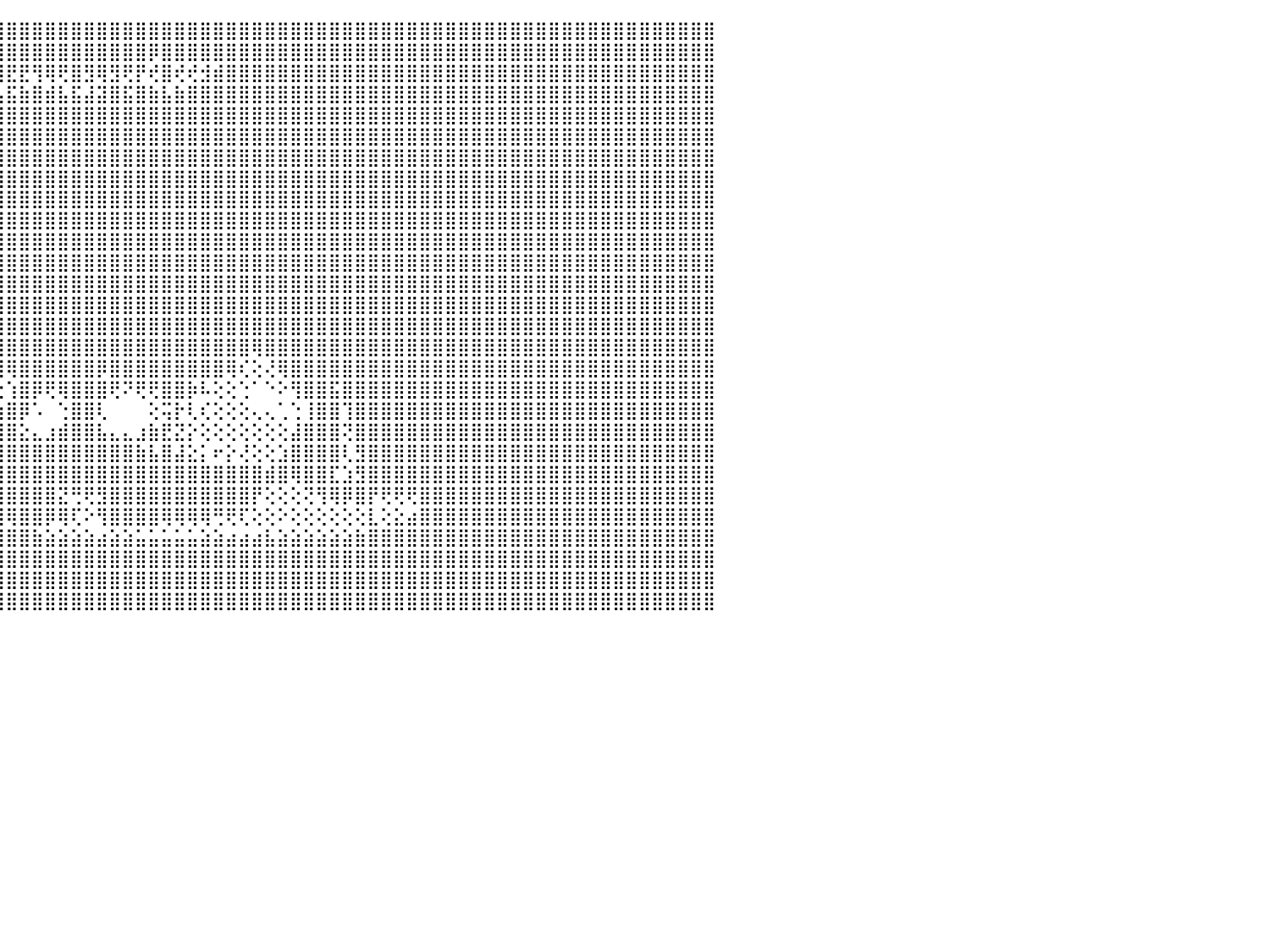

⣿⣿⣿⣿⣿⣿⣿⣿⣿⣿⣿⣿⣿⣿⣿⣿⣿⣿⣿⣿⣿⣿⣿⣿⣿⣿⣿⣿⣿⣿⣿⣿⣿⣿⣿⣿⣿⣿⣿⣿⣿⣿⣿⣿⣿⣿⣿⣿⣿⣿⣿⣿⣿⣿⣿⣿⣿⣿⣿⣿⣿⣿⣿⣿⣿⣿⣿⣿⣿⣿⣿⣿⣿⣿⣿⣿⣿⣿⣿⣿⣿⣿⣿⣿⣿⣿⣿⣿⣿⣿⣿⣿⣿⣿⣿⣿⣿⣿⣿⣿⠀
⣿⣿⣿⣿⣿⣿⣿⣿⣿⣿⣿⣿⣿⣿⣿⣿⣿⣿⣿⣿⣿⣿⣿⣿⣿⣿⣿⣿⣿⣿⣿⣿⣿⣿⣿⣿⣿⣿⣿⢿⣿⣿⣿⣿⣿⣿⣿⣿⣿⣿⣿⣿⣿⣿⣿⣿⡿⣿⣿⣿⣿⣿⣿⣿⣿⣿⣿⣿⣿⣿⣿⣿⣿⣿⣿⣿⣿⣿⣿⣿⣿⣿⣿⣿⣿⣿⣿⣿⣿⣿⣿⣿⣿⣿⣿⣿⣿⣿⣿⣿⠀
⣿⣿⣿⣿⣿⣿⣟⣿⡿⢻⣿⢿⢿⣿⣟⡿⣿⢻⢟⡿⢿⣟⣟⢿⢿⢟⡻⡟⣟⡿⣿⣿⢿⡿⣿⡿⢞⣿⣾⢻⢺⢟⡞⣟⣿⣟⣟⢻⢿⢟⣿⣻⢿⣻⢟⡟⢞⣿⢞⢞⣺⣾⣿⣿⣿⣿⣿⣿⣿⣿⣿⣿⣿⣿⣿⣿⣿⣿⣿⣿⣿⣿⣿⣿⣿⣿⣿⣿⣿⣿⣿⣿⣿⣿⣿⣿⣿⣿⣿⣿⠀
⣿⣿⣿⣿⣿⣿⣴⣿⣷⣾⣯⣮⣵⣷⣽⣵⣿⣼⣿⣯⣧⣿⣿⣿⣿⣾⣽⣷⣿⣵⣿⣽⣿⣯⣿⣷⣵⣿⣧⣿⣼⣾⣯⣾⣧⣯⣷⣿⣾⣧⣯⣼⣽⣿⣯⣿⣷⣧⣷⣿⣿⣿⣿⣿⣿⣿⣿⣿⣿⣿⣿⣿⣿⣿⣿⣿⣿⣿⣿⣿⣿⣿⣿⣿⣿⣿⣿⣿⣿⣿⣿⣿⣿⣿⣿⣿⣿⣿⣿⣿⠀
⣿⣿⣿⣿⣿⣿⣿⣿⣿⣿⣿⣿⣿⣿⣿⣿⣿⣿⣿⣿⣿⣿⣿⣿⣿⣿⣿⣿⣿⣿⣿⣿⣿⣿⣿⣿⣿⣿⣿⣿⣿⣿⣿⣿⣿⣿⣿⣿⣿⣿⣿⣿⣿⣿⣿⣿⣿⣿⣿⣿⣿⣿⣿⣿⣿⣿⣿⣿⣿⣿⣿⣿⣿⣿⣿⣿⣿⣿⣿⣿⣿⣿⣿⣿⣿⣿⣿⣿⣿⣿⣿⣿⣿⣿⣿⣿⣿⣿⣿⣿⠀
⣿⣿⣿⣿⣿⣿⣿⣿⣿⣿⣿⣿⣿⣿⣿⣿⣿⣿⣿⣿⣿⣿⣿⣿⣿⣿⣿⣿⣿⣿⣿⣿⣿⣿⣿⣿⣿⣿⣿⣿⣿⣿⣿⣿⣿⣿⣿⣿⣿⣿⣿⣿⣿⣿⣿⣿⣿⣿⣿⣿⣿⣿⣿⣿⣿⣿⣿⣿⣿⣿⣿⣿⣿⣿⣿⣿⣿⣿⣿⣿⣿⣿⣿⣿⣿⣿⣿⣿⣿⣿⣿⣿⣿⣿⣿⣿⣿⣿⣿⣿⠀
⣿⣿⣿⣿⣿⣿⣿⣿⣿⣿⣿⣿⣿⣿⣿⣿⣿⣿⣿⣿⣿⣿⣿⣿⣿⣿⣿⣿⣿⣿⣿⣿⣿⣿⣿⣿⣿⣿⣿⣿⣿⣿⣿⣿⣿⣿⣿⣿⣿⣿⣿⣿⣿⣿⣿⣿⣿⣿⣿⣿⣿⣿⣿⣿⣿⣿⣿⣿⣿⣿⣿⣿⣿⣿⣿⣿⣿⣿⣿⣿⣿⣿⣿⣿⣿⣿⣿⣿⣿⣿⣿⣿⣿⣿⣿⣿⣿⣿⣿⣿⠀
⣿⣿⣿⣿⣿⣿⣿⣿⣿⣿⣿⣿⣿⣿⣿⣿⣿⣿⣿⣿⣿⣿⣿⣿⣿⣿⣿⣿⣿⣿⣿⣿⣿⣿⣿⣿⣿⣿⣿⣿⣿⣿⣿⣿⣿⣿⣿⣿⣿⣿⣿⣿⣿⣿⣿⣿⣿⣿⣿⣿⣿⣿⣿⣿⣿⣿⣿⣿⣿⣿⣿⣿⣿⣿⣿⣿⣿⣿⣿⣿⣿⣿⣿⣿⣿⣿⣿⣿⣿⣿⣿⣿⣿⣿⣿⣿⣿⣿⣿⣿⠀
⣿⣿⣿⣿⣿⣿⣿⣿⣿⣿⣿⣿⣿⣿⣿⣿⣿⣿⣿⣿⣿⣿⣿⣿⣿⣿⣿⣿⣿⣿⣿⣿⣿⣿⣿⣿⣿⣿⣿⣿⣿⣿⣿⣿⣿⣿⣿⣿⣿⣿⣿⣿⣿⣿⣿⣿⣿⣿⣿⣿⣿⣿⣿⣿⣿⣿⣿⣿⣿⣿⣿⣿⣿⣿⣿⣿⣿⣿⣿⣿⣿⣿⣿⣿⣿⣿⣿⣿⣿⣿⣿⣿⣿⣿⣿⣿⣿⣿⣿⣿⠀
⣿⣿⣿⣿⣿⣿⣿⣿⣿⣿⣿⣿⣿⣿⣿⣿⣿⣿⣿⣿⣿⣿⣿⣿⣿⣿⣿⣿⣿⣿⣿⣿⣿⣿⣿⣿⣿⣿⣿⣿⣿⣿⣿⣿⣿⣿⣿⣿⣿⣿⣿⣿⣿⣿⣿⣿⣿⣿⣿⣿⣿⣿⣿⣿⣿⣿⣿⣿⣿⣿⣿⣿⣿⣿⣿⣿⣿⣿⣿⣿⣿⣿⣿⣿⣿⣿⣿⣿⣿⣿⣿⣿⣿⣿⣿⣿⣿⣿⣿⣿⠀
⣿⣿⣿⣿⣿⣿⣿⣿⣿⣿⣿⣿⣿⣿⣿⣿⣿⣿⣿⣿⣿⣿⣿⣿⣿⣿⣿⣿⣿⣿⣿⣿⣿⣿⣿⣿⣿⣿⣿⣿⣿⣿⣿⣿⣿⣿⣿⣿⣿⣿⣿⣿⣿⣿⣿⣿⣿⣿⣿⣿⣿⣿⣿⣿⣿⣿⣿⣿⣿⣿⣿⣿⣿⣿⣿⣿⣿⣿⣿⣿⣿⣿⣿⣿⣿⣿⣿⣿⣿⣿⣿⣿⣿⣿⣿⣿⣿⣿⣿⣿⠀
⣿⣿⣿⣿⣿⣿⣿⣿⣿⣿⣿⣿⣿⣿⣿⣿⣿⣿⣿⣿⣿⣿⣿⣿⣿⣿⣿⣿⣿⣿⣿⣿⣿⣿⣿⣿⣿⣿⣿⣿⣿⣿⣿⣿⣿⣿⣿⣿⣿⣿⣿⣿⣿⣿⣿⣿⣿⣿⣿⣿⣿⣿⣿⣿⣿⣿⣿⣿⣿⣿⣿⣿⣿⣿⣿⣿⣿⣿⣿⣿⣿⣿⣿⣿⣿⣿⣿⣿⣿⣿⣿⣿⣿⣿⣿⣿⣿⣿⣿⣿⠀
⣿⣿⣿⣿⣿⣿⣿⣿⣿⣿⣿⣿⣿⣿⣿⣿⣿⣿⣿⣿⣿⣿⣿⣿⣿⣿⣿⣿⣿⣿⣿⣿⣿⣿⣿⣿⣿⣿⣿⣿⣿⣿⣿⣿⣿⣿⣿⣿⣿⣿⣿⣿⣿⣿⣿⣿⣿⣿⣿⣿⣿⣿⣿⣿⣿⣿⣿⣿⣿⣿⣿⣿⣿⣿⣿⣿⣿⣿⣿⣿⣿⣿⣿⣿⣿⣿⣿⣿⣿⣿⣿⣿⣿⣿⣿⣿⣿⣿⣿⣿⠀
⣿⣿⣿⣿⣿⣿⣿⣿⣿⣿⣿⣿⣿⣿⣿⣿⣿⣿⣿⣿⣿⣿⣿⣿⣿⣿⣿⣿⣿⣿⣿⣿⣿⣿⣿⢏⢕⣬⣿⣿⣿⣿⣿⣿⣿⣿⣿⣿⣿⣿⣿⣿⣿⣿⣿⣿⣿⣿⣿⣿⣿⣿⣿⣿⣿⣿⣿⣿⣿⣿⣿⣿⣿⣿⣿⣿⣿⣿⣿⣿⣿⣿⣿⣿⣿⣿⣿⣿⣿⣿⣿⣿⣿⣿⣿⣿⣿⣿⣿⣿⠀
⣿⣿⣿⣿⣿⣿⣿⣿⣿⣿⣿⣿⣿⣿⣿⣿⣿⣿⣿⣿⣿⣿⣿⣿⣿⣿⣿⣿⣿⣿⣿⣿⣿⣿⣿⠑⡰⢽⣿⣿⣿⣿⣿⣿⣿⣿⣿⣿⣿⣿⣿⣿⣿⣿⣿⣿⣿⣿⣿⣿⣿⣿⣿⣿⣿⣿⣿⣿⣿⣿⣿⣿⣿⣿⣿⣿⣿⣿⣿⣿⣿⣿⣿⣿⣿⣿⣿⣿⣿⣿⣿⣿⣿⣿⣿⣿⣿⣿⣿⣿⠀
⣿⣿⣿⣿⣿⣿⣿⣿⣿⣿⣿⣿⣿⣿⣿⣿⣿⣿⣿⣿⣿⣿⣿⣿⣿⣿⣿⣿⣿⣿⣿⣿⣿⣿⠟⠁⠘⢻⠁⢻⣿⣿⣿⣿⣿⣿⣿⣿⣿⣿⣿⣿⣿⣿⣿⣿⣿⣿⣿⣿⣿⣿⣿⣿⢿⣿⣿⣿⣿⣿⣿⣿⣿⣿⣿⣿⣿⣿⣿⣿⣿⣿⣿⣿⣿⣿⣿⣿⣿⣿⣿⣿⣿⣿⣿⣿⣿⣿⣿⣿⠀
⣿⣿⣿⣿⣿⣿⣿⣿⣿⣿⣿⣿⣿⣿⣿⣿⣿⣿⣿⣿⣿⣿⣿⣿⣿⣿⣿⣿⣿⣿⣿⣿⣿⡟⠀⠀⠀⠈⢄⠀⢹⣿⣿⡿⢿⢿⣿⣿⣿⣿⣿⣿⡿⣿⣿⣿⣿⣿⣿⣿⣿⣿⢿⢎⢕⢜⢿⣿⣿⣿⣿⣿⣿⣿⣿⣿⣿⣿⣿⣿⣿⣿⣿⣿⣿⣿⣿⣿⣿⣿⣿⣿⣿⣿⣿⣿⣿⣿⣿⣿⠀
⣿⣿⣿⣿⣿⣿⣿⣿⣿⣿⣿⣿⣿⣿⣿⣿⣿⣿⣿⣿⣿⣿⣿⣿⣿⣿⣿⣿⣿⣿⣿⣿⣿⠅⢀⢀⠀⠀⢸⣇⠀⢟⢕⢕⢕⢱⣿⡿⢟⢿⣿⣿⣿⢟⠝⢟⢟⣿⣿⡷⠧⢕⢕⢑⠁⠑⠕⢻⣿⣿⣯⣿⣿⣿⣿⣿⣿⣿⣿⣿⣿⣿⣿⣿⣿⣿⣿⣿⣿⣿⣿⣿⣿⣿⣿⣿⣿⣿⣿⣿⠀
⣿⣿⣿⣿⣿⣿⣿⣿⣿⣿⣿⣿⣿⣿⣿⣿⣿⣿⣿⣿⣿⣿⣿⣿⣿⣿⣿⣿⣿⣿⣿⣿⡏⠀⣸⠁⠀⠀⠘⣿⣦⣴⣕⡕⣱⣿⡿⠡⠀⢑⣿⣿⢇⠀⠀⠀⢕⢭⡗⢇⢎⢕⢕⢕⢄⢄⢁⢑⢸⣿⣿⢹⣿⣿⣿⣿⣿⣿⣿⣿⣿⣿⣿⣿⣿⣿⣿⣿⣿⣿⣿⣿⣿⣿⣿⣿⣿⣿⣿⣿⠀
⣿⣿⣿⣿⣿⣿⣿⣿⣿⣿⣿⣿⣿⣿⣿⣿⣿⣿⣿⣿⣿⣿⣿⣿⣿⣿⣿⣿⣿⣿⣿⣿⣷⣼⣿⠀⠀⠀⠀⣿⣿⣿⣿⣿⣿⣿⣕⣄⣰⣾⣿⣿⣧⣄⣄⣰⣷⣟⣝⡕⢕⢕⢕⢕⢕⢕⢕⣼⣿⣿⣿⢝⣿⣿⣿⣿⣿⣿⣿⣿⣿⣿⣿⣿⣿⣿⣿⣿⣿⣿⣿⣿⣿⣿⣿⣿⣿⣿⣿⣿⠀
⣿⣿⣿⣿⣿⣿⣿⣿⣿⣿⣿⣿⣿⣿⣿⣿⣿⣿⣿⣿⣿⣿⣿⣿⣿⣿⣿⣿⣿⣿⣿⣿⣿⣿⣿⠀⠀⠀⠀⣿⣿⣿⣿⣿⣿⣿⣿⣿⣿⣿⣿⣿⣿⣿⣿⣷⣧⣿⣼⣕⡅⠖⡕⢜⢕⢕⣱⣿⣿⣿⣿⢇⣻⣿⣿⣿⣿⣿⣿⣿⣿⣿⣿⣿⣿⣿⣿⣿⣿⣿⣿⣿⣿⣿⣿⣿⣿⣿⣿⣿⠀
⣿⣿⣿⣿⣿⣿⣿⣿⣿⣿⣿⣿⣿⣿⣿⣿⣿⣿⣿⣿⣿⣿⣿⣿⣿⣿⣿⣿⣿⣿⣿⣿⣿⣿⣿⣷⣆⢔⢸⣿⣿⣿⡿⣿⣿⣿⣿⣿⣿⣿⣿⣿⣿⣿⣿⣿⣿⣿⣿⣿⣿⣿⣿⣿⣿⣾⣿⢿⣿⣿⣏⣱⣻⣿⣿⣿⣿⣿⣿⣿⣿⣿⣿⣿⣿⣿⣿⣿⣿⣿⣿⣿⣿⣿⣿⣿⣿⣿⣿⣿⠀
⣿⣿⣿⣿⣿⣿⣿⣿⣿⣿⣿⣿⣿⣿⣿⣿⣿⣿⣿⣿⣿⣿⣿⣿⣿⣿⣿⣿⣿⣿⣿⣿⣿⣿⣿⣿⣿⡕⣾⣿⣿⡿⣽⢿⣿⣿⣿⣿⣿⣝⢛⢟⣻⣿⣿⣿⣿⣿⣿⣿⣿⣿⣿⣿⡟⢕⢕⢕⢝⢻⢿⡿⣿⡟⢟⢟⢟⣿⣿⣿⣿⣿⣿⣿⣿⣿⣿⣿⣿⣿⣿⣿⣿⣿⣿⣿⣿⣿⣿⣿⠀
⣿⣿⣿⣿⣿⣿⣿⣿⣿⣿⣿⣿⣿⣿⣿⣿⣿⣿⣿⣿⣿⣿⣿⣿⣿⣿⣿⣿⣿⣿⣿⣿⣿⣿⣿⣿⣿⡇⢿⣻⣿⣿⣝⣜⣻⢿⣿⣿⡿⢿⢏⠕⢻⣿⣿⣿⣿⢿⢿⢿⢿⢛⢟⢏⢕⢕⠕⢕⢕⢕⢕⢕⢕⣇⢕⣕⣴⣿⣿⣿⣿⣿⣿⣿⣿⣿⣿⣿⣿⣿⣿⣿⣿⣿⣿⣿⣿⣿⣿⣿⠀
⣿⣿⣿⣿⣿⣿⣿⣿⣿⣿⣿⣿⣿⣿⣿⣿⣿⣿⣿⣿⣿⣿⣿⣿⣿⣿⣿⣿⣿⣿⣿⣿⣿⣿⣿⣿⣿⣿⣿⣿⣿⣿⣿⣿⣿⣿⣿⣷⣵⣵⣵⣵⣴⣵⣵⣥⣥⣥⣥⣥⣵⣵⣴⣴⣴⣧⣵⣵⣵⣵⣵⣵⣷⣿⣿⣿⣿⣿⣿⣿⣿⣿⣿⣿⣿⣿⣿⣿⣿⣿⣿⣿⣿⣿⣿⣿⣿⣿⣿⣿⠀
⣿⣿⣿⣿⣿⣿⣿⣿⣿⣿⣿⣿⣿⣿⣿⣿⣿⣿⣿⣿⣿⣿⣿⣿⣿⣿⣿⣿⣿⣿⣿⣿⣿⣿⣿⣿⣿⣿⣿⣿⣿⣿⣿⣿⣿⣿⣿⣿⣿⣿⣿⣿⣿⣿⣿⣿⣿⣿⣿⣿⣿⣿⣿⣿⣿⣿⣿⣿⣿⣿⣿⣿⣿⣿⣿⣿⣿⣿⣿⣿⣿⣿⣿⣿⣿⣿⣿⣿⣿⣿⣿⣿⣿⣿⣿⣿⣿⣿⣿⣿⠀
⣿⣿⣿⣿⣿⣿⣿⣿⣿⣿⣿⣿⣿⣿⣿⣿⣿⣿⣿⣿⣿⣿⣿⣿⣿⣿⣿⣿⣿⣿⣿⣿⣿⣿⣿⣿⣿⣿⣿⣿⣿⣿⣿⣿⣿⣿⣿⣿⣿⣿⣿⣿⣿⣿⣿⣿⣿⣿⣿⣿⣿⣿⣿⣿⣿⣿⣿⣿⣿⣿⣿⣿⣿⣿⣿⣿⣿⣿⣿⣿⣿⣿⣿⣿⣿⣿⣿⣿⣿⣿⣿⣿⣿⣿⣿⣿⣿⣿⣿⣿⠀
⣿⣿⣿⣿⣿⣿⣿⣿⣿⣿⣿⣿⣿⣿⣿⣿⣿⣿⣿⣿⣿⣿⣿⣿⣿⣿⣿⣿⣿⣿⣿⣿⣿⣿⣿⣿⣿⣿⣿⣿⣿⣿⣿⣿⣿⣿⣿⣿⣿⣿⣿⣿⣿⣿⣿⣿⣿⣿⣿⣿⣿⣿⣿⣿⣿⣿⣿⣿⣿⣿⣿⣿⣿⣿⣿⣿⣿⣿⣿⣿⣿⣿⣿⣿⣿⣿⣿⣿⣿⣿⣿⣿⣿⣿⣿⣿⣿⣿⣿⣿⠀
⠀⠀⠀⠀⠀⠀⠀⠀⠀⠀⠀⠀⠀⠀⠀⠀⠀⠀⠀⠀⠀⠀⠀⠀⠀⠀⠀⠀⠀⠀⠀⠀⠀⠀⠀⠀⠀⠀⠀⠀⠀⠀⠀⠀⠀⠀⠀⠀⠀⠀⠀⠀⠀⠀⠀⠀⠀⠀⠀⠀⠀⠀⠀⠀⠀⠀⠀⠀⠀⠀⠀⠀⠀⠀⠀⠀⠀⠀⠀⠀⠀⠀⠀⠀⠀⠀⠀⠀⠀⠀⠀⠀⠀⠀⠀⠀⠀⠀⠀⠀⠀